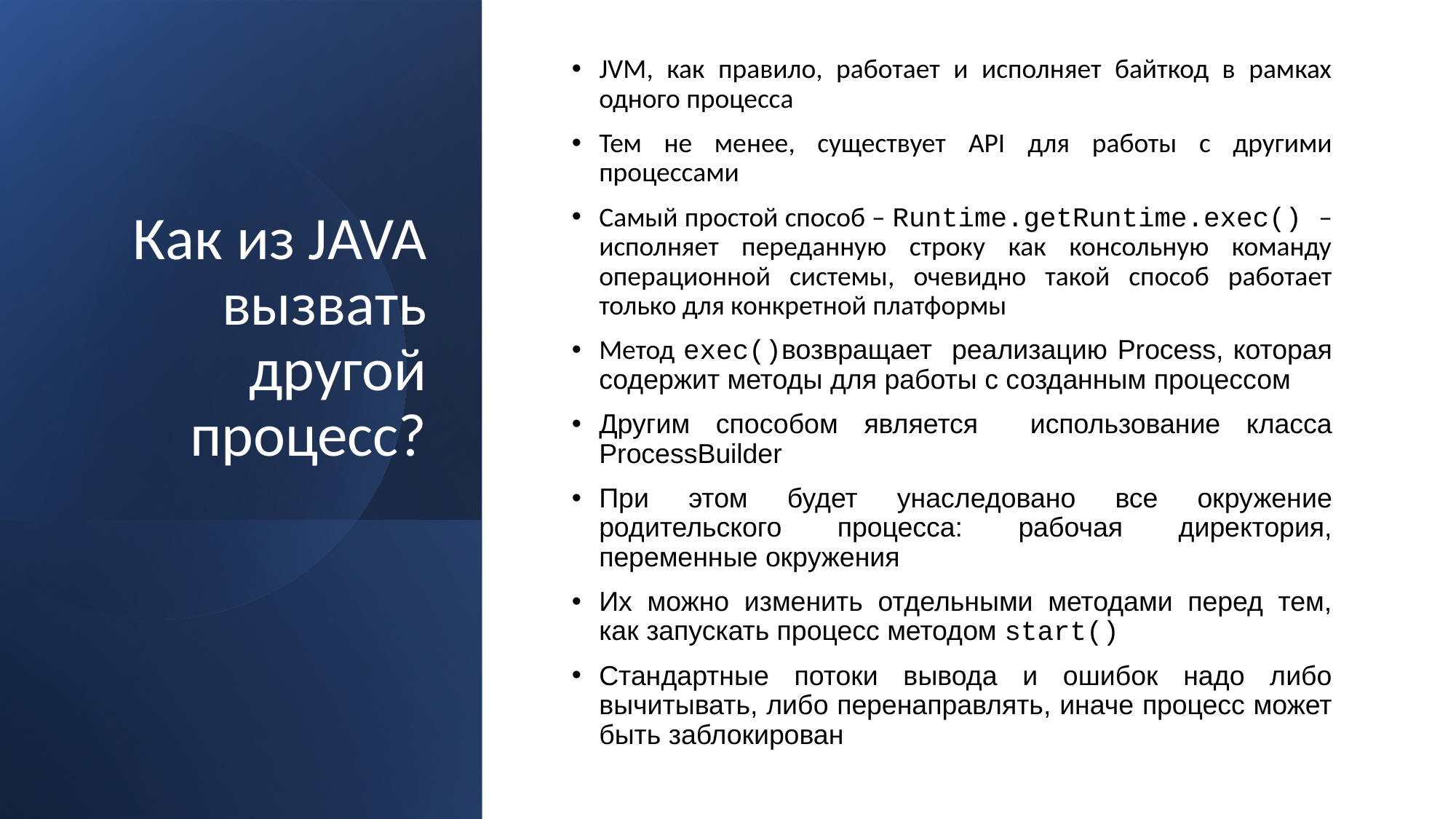

JVM, как правило, работает и исполняет байткод в рамках одного процесса
Тем не менее, существует API для работы с другими процессами
Самый простой способ – Runtime.getRuntime.exec() – исполняет переданную строку как консольную команду операционной системы, очевидно такой способ работает только для конкретной платформы
Метод exec()возвращает  реализацию Process, которая содержит методы для работы с созданным процессом
Другим способом является  использование класса ProcessBuilder
При этом будет унаследовано все окружение родительского процесса: рабочая директория, переменные окружения
Их можно изменить отдельными методами перед тем, как запускать процесс методом start()
Стандартные потоки вывода и ошибок надо либо вычитывать, либо перенаправлять, иначе процесс может быть заблокирован
# Как из JAVA вызвать другой процесс?